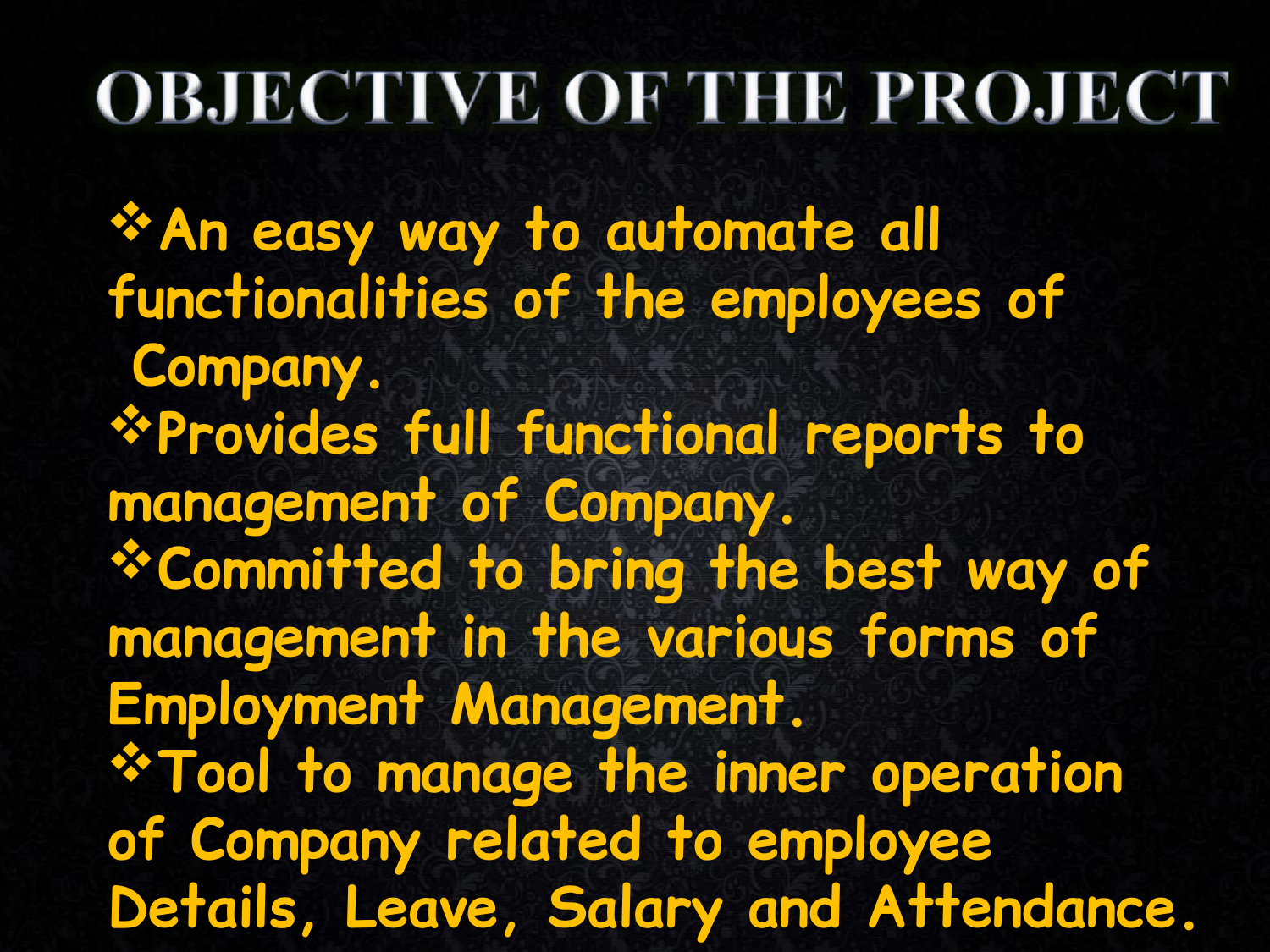

An easy way to automate all  functionalities of the employees of  Company.
Provides full functional reports to  management of Company.
Committed to bring the best way of  management in the various forms of  Employment Management.
Tool to manage the inner operation  of Company related to employee  Details, Leave, Salary and Attendance.